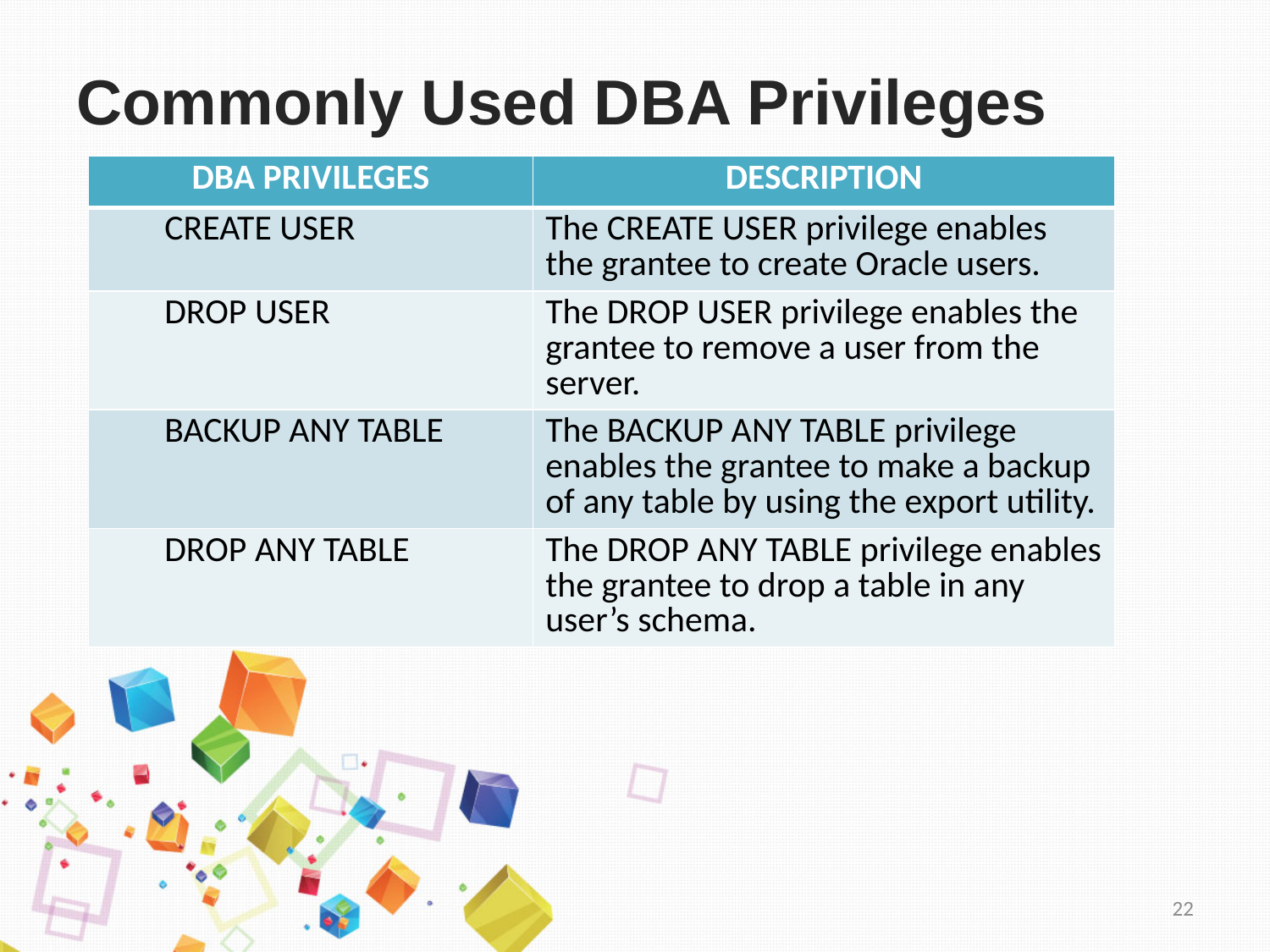

# Commonly Used DBA Privileges
| DBA PRIVILEGES | DESCRIPTION |
| --- | --- |
| CREATE USER | The CREATE USER privilege enables the grantee to create Oracle users. |
| DROP USER | The DROP USER privilege enables the grantee to remove a user from the server. |
| BACKUP ANY TABLE | The BACKUP ANY TABLE privilege enables the grantee to make a backup of any table by using the export utility. |
| DROP ANY TABLE | The DROP ANY TABLE privilege enables the grantee to drop a table in any user’s schema. |
22